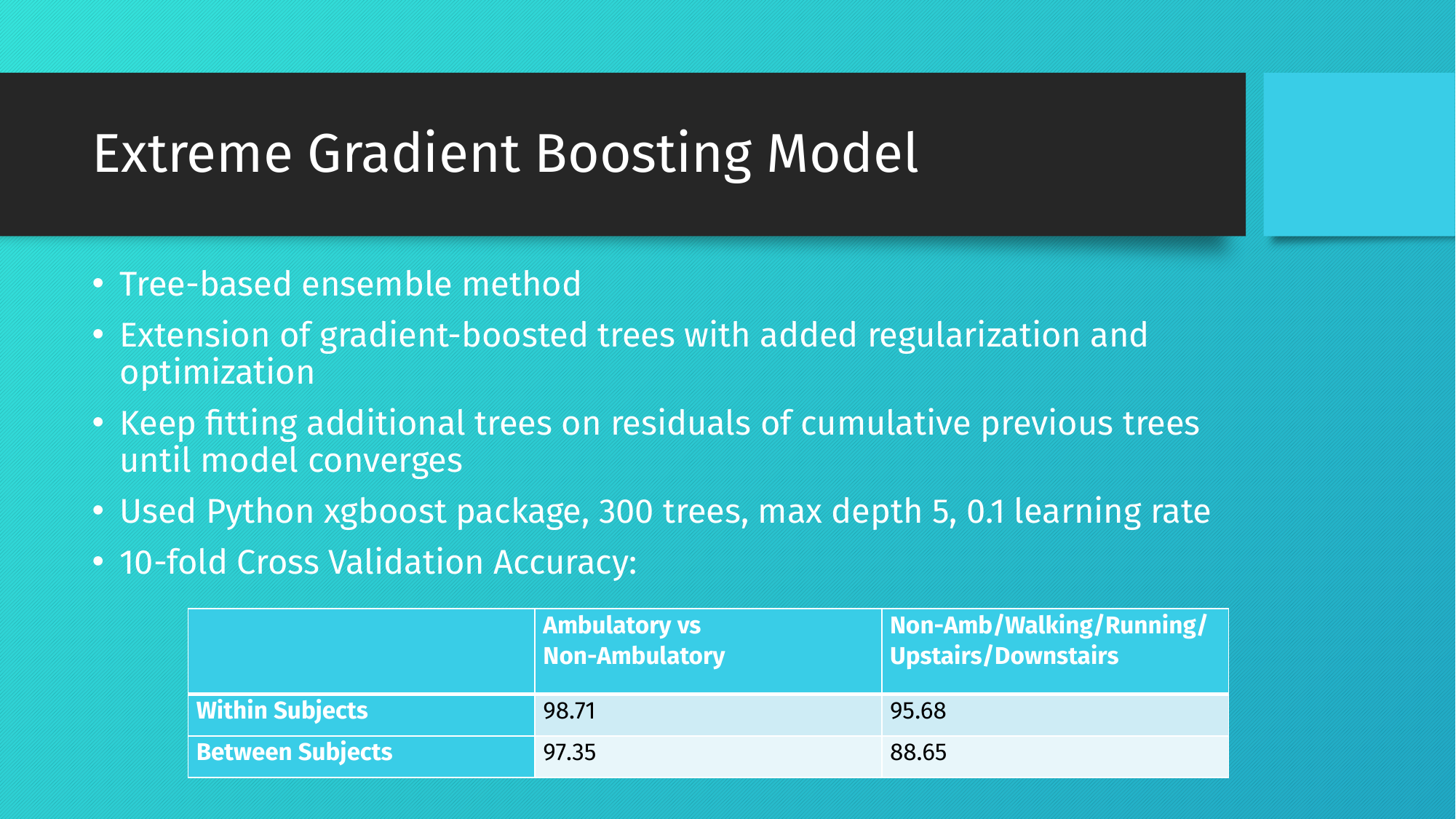

# Extreme Gradient Boosting Model
Tree-based ensemble method
Extension of gradient-boosted trees with added regularization and optimization
Keep fitting additional trees on residuals of cumulative previous trees until model converges
Used Python xgboost package, 300 trees, max depth 5, 0.1 learning rate
10-fold Cross Validation Accuracy:

|  | Ambulatory vs Non-Ambulatory | Non-Amb/Walking/Running/ Upstairs/Downstairs |
| --- | --- | --- |
| Within Subjects | 98.71 | 95.68 |
| Between Subjects | 97.35 | 88.65 |